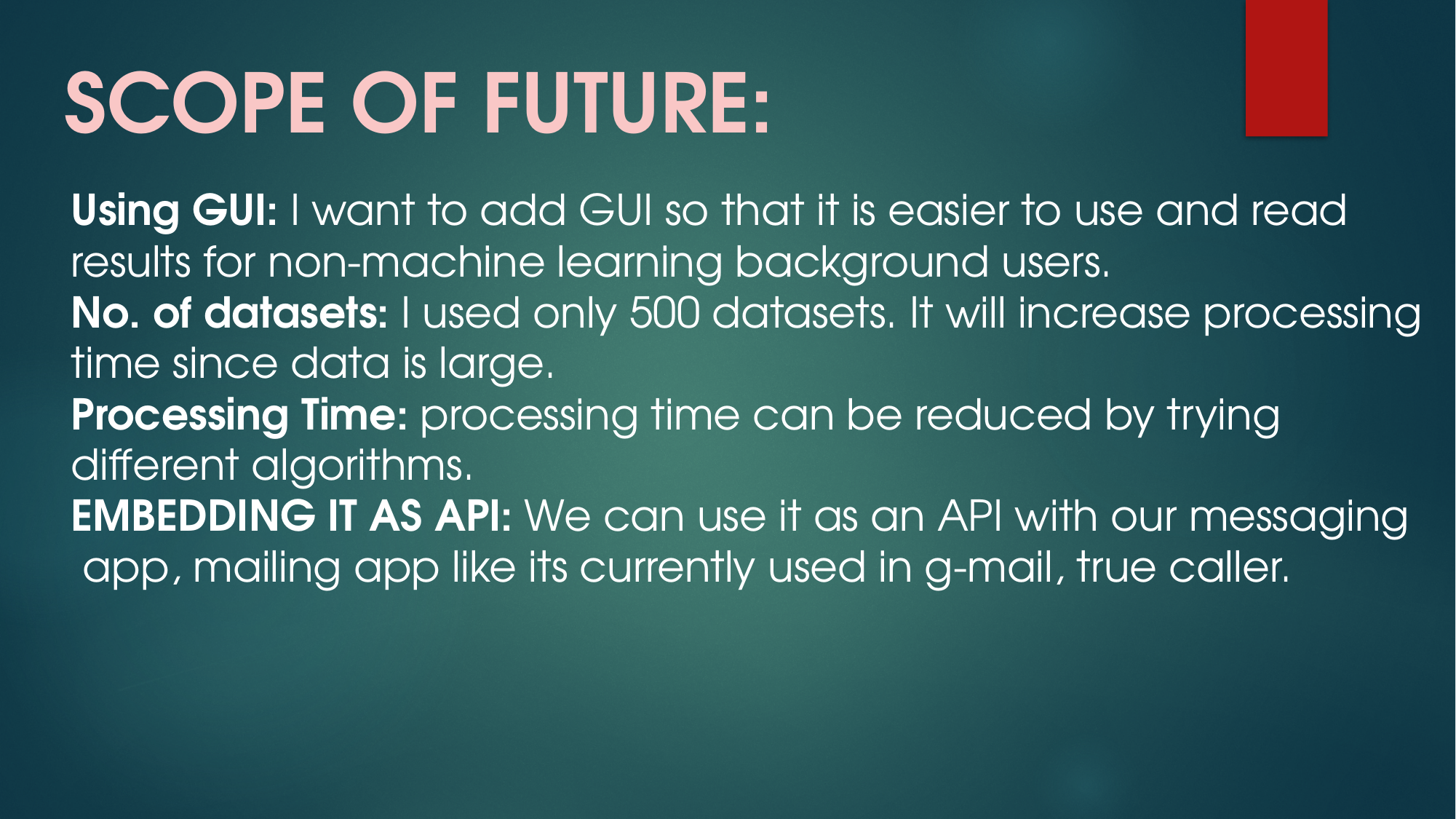

SCOPE OF FUTURE:
Using GUI: I want to add GUI so that it is easier to use and read
results for non-machine learning background users.
No. of datasets: I used only 500 datasets. It will increase processing
time since data is large.
Processing Time: processing time can be reduced by trying
different algorithms.
EMBEDDING IT AS API: We can use it as an API with our messaging
 app, mailing app like its currently used in g-mail, true caller.